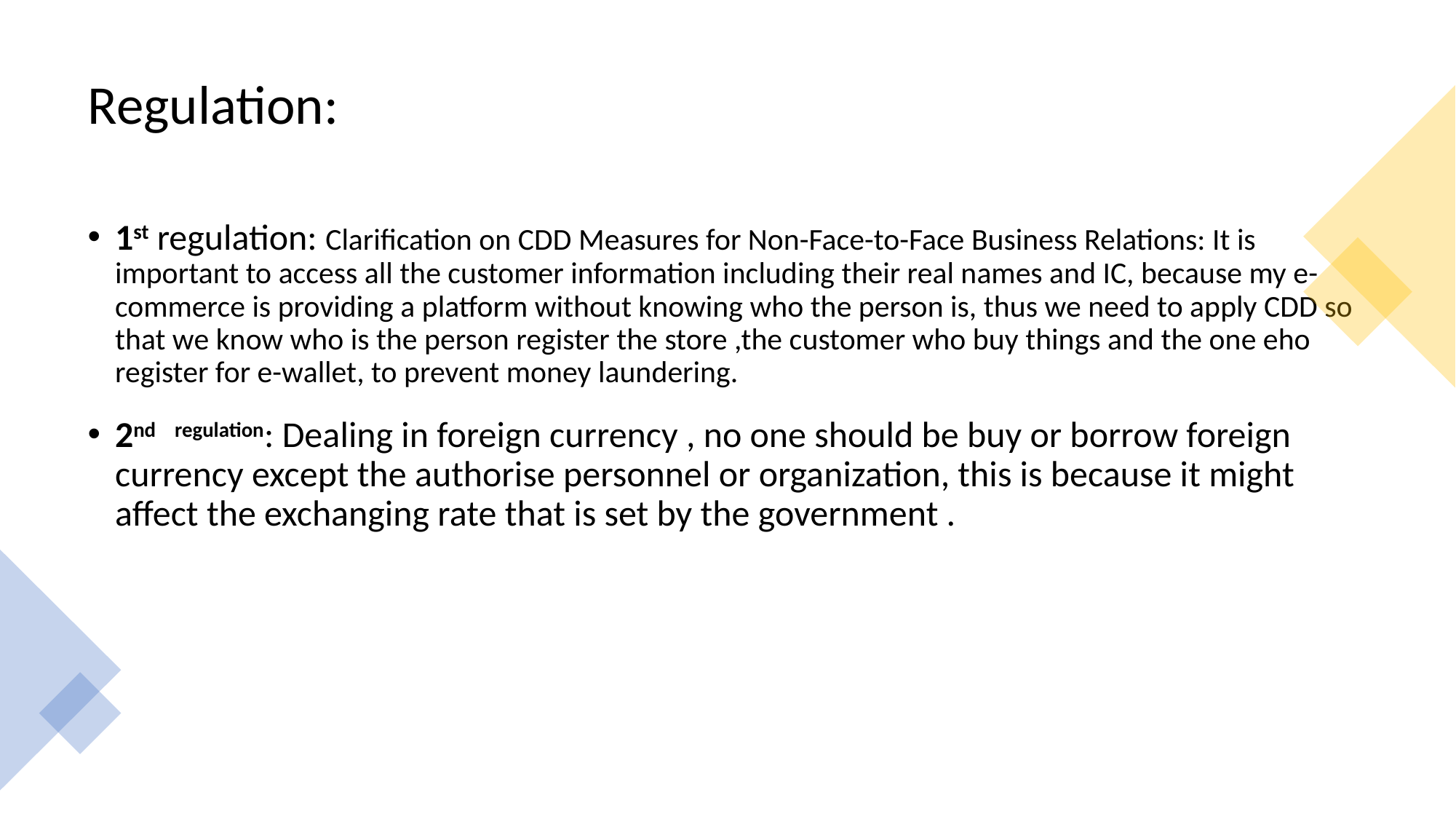

# Regulation:

1st regulation: Clarification on CDD Measures for Non-Face-to-Face Business Relations: It is important to access all the customer information including their real names and IC, because my e-commerce is providing a platform without knowing who the person is, thus we need to apply CDD so that we know who is the person register the store ,the customer who buy things and the one eho register for e-wallet, to prevent money laundering.
2nd    regulation: Dealing in foreign currency , no one should be buy or borrow foreign currency except the authorise personnel or organization, this is because it might affect the exchanging rate that is set by the government .